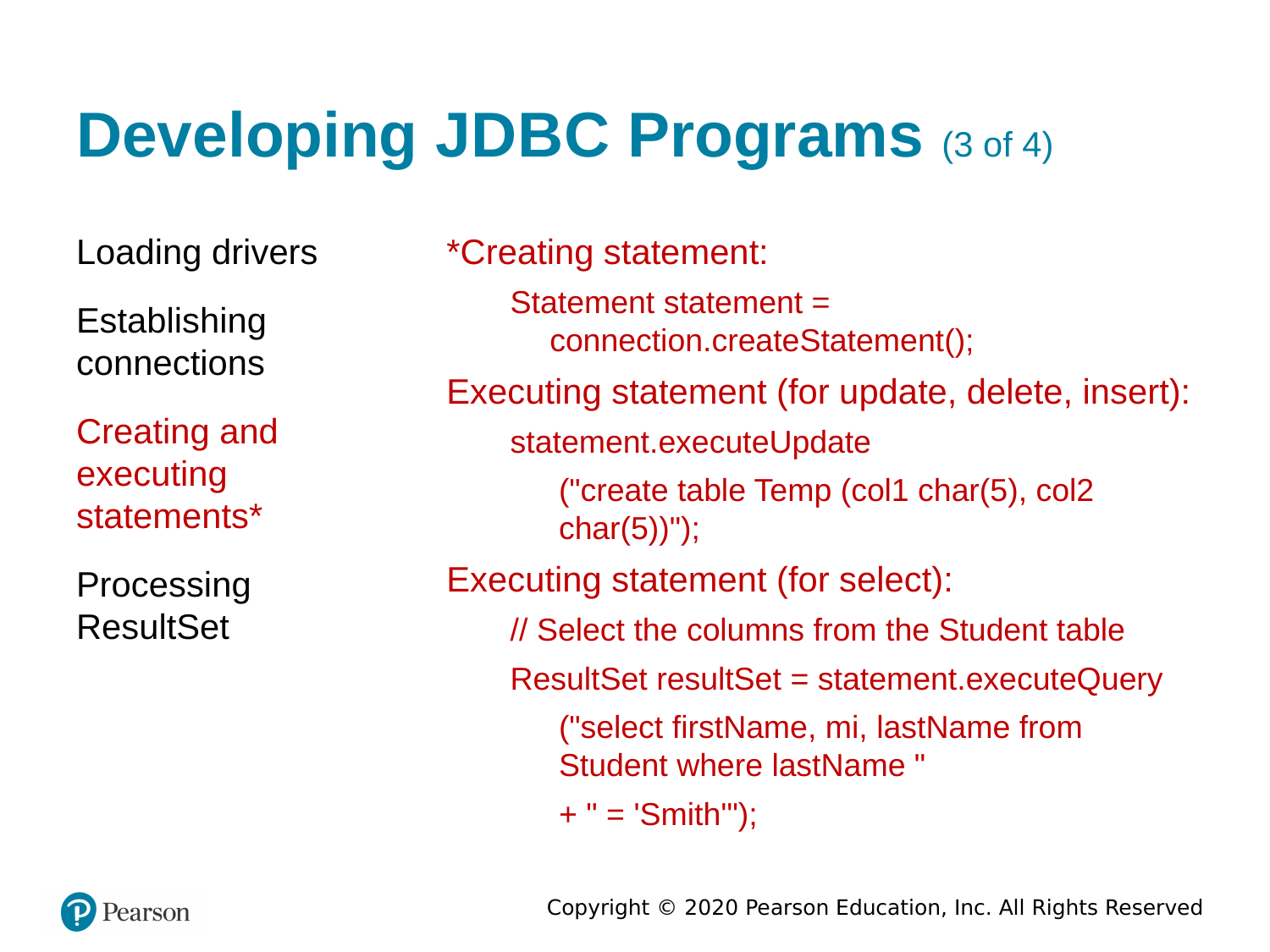

# Developing J D B C Programs (3 of 4)
Loading drivers
Establishing connections
Creating and executing statements*
Processing ResultSet
*Creating statement:
Statement statement = connection.createStatement();
Executing statement (for update, delete, insert):
statement.executeUpdate
("create table Temp (col1 char(5), col2 char(5))");
Executing statement (for select):
// Select the columns from the Student table
ResultSet resultSet = statement.executeQuery
("select firstName, mi, lastName from Student where lastName "
+ " = 'Smith'");